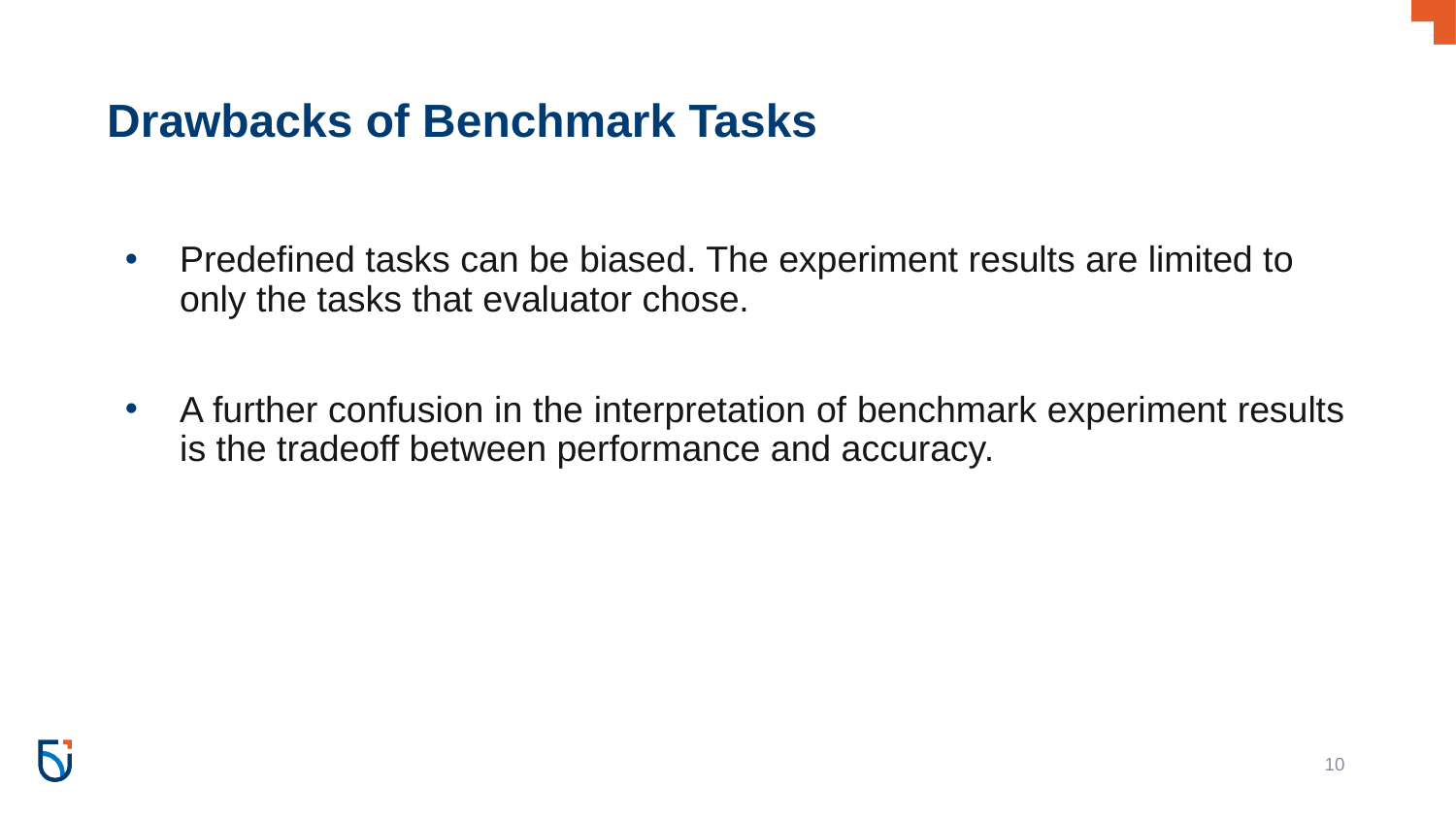

# Drawbacks of Benchmark Tasks
Predefined tasks can be biased. The experiment results are limited to only the tasks that evaluator chose.

A further confusion in the interpretation of benchmark experiment results is the tradeoff between performance and accuracy.

10